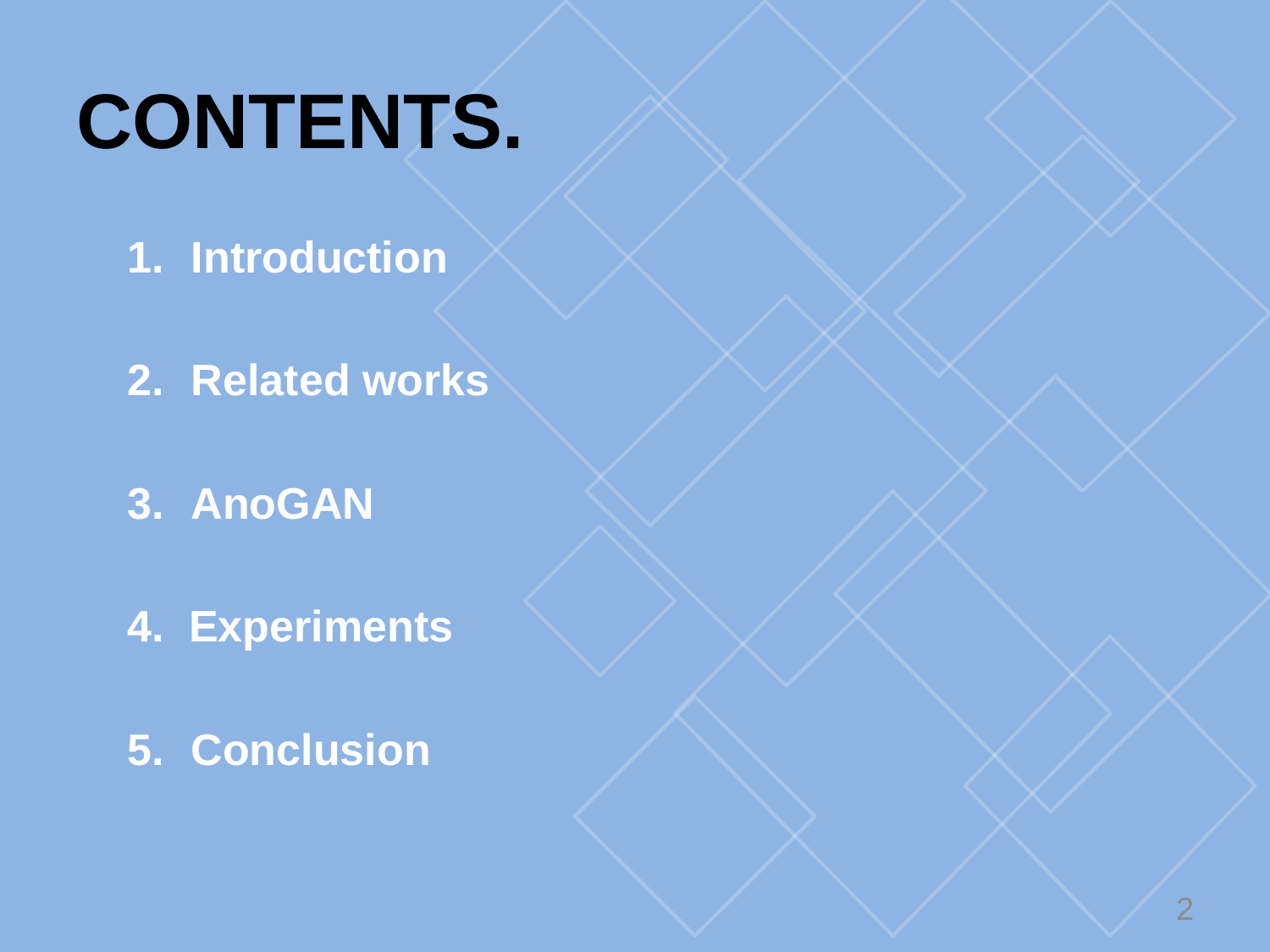

# CONTENTS.

Introduction

Related works

AnoGAN

4.  Experiments

Conclusion

2